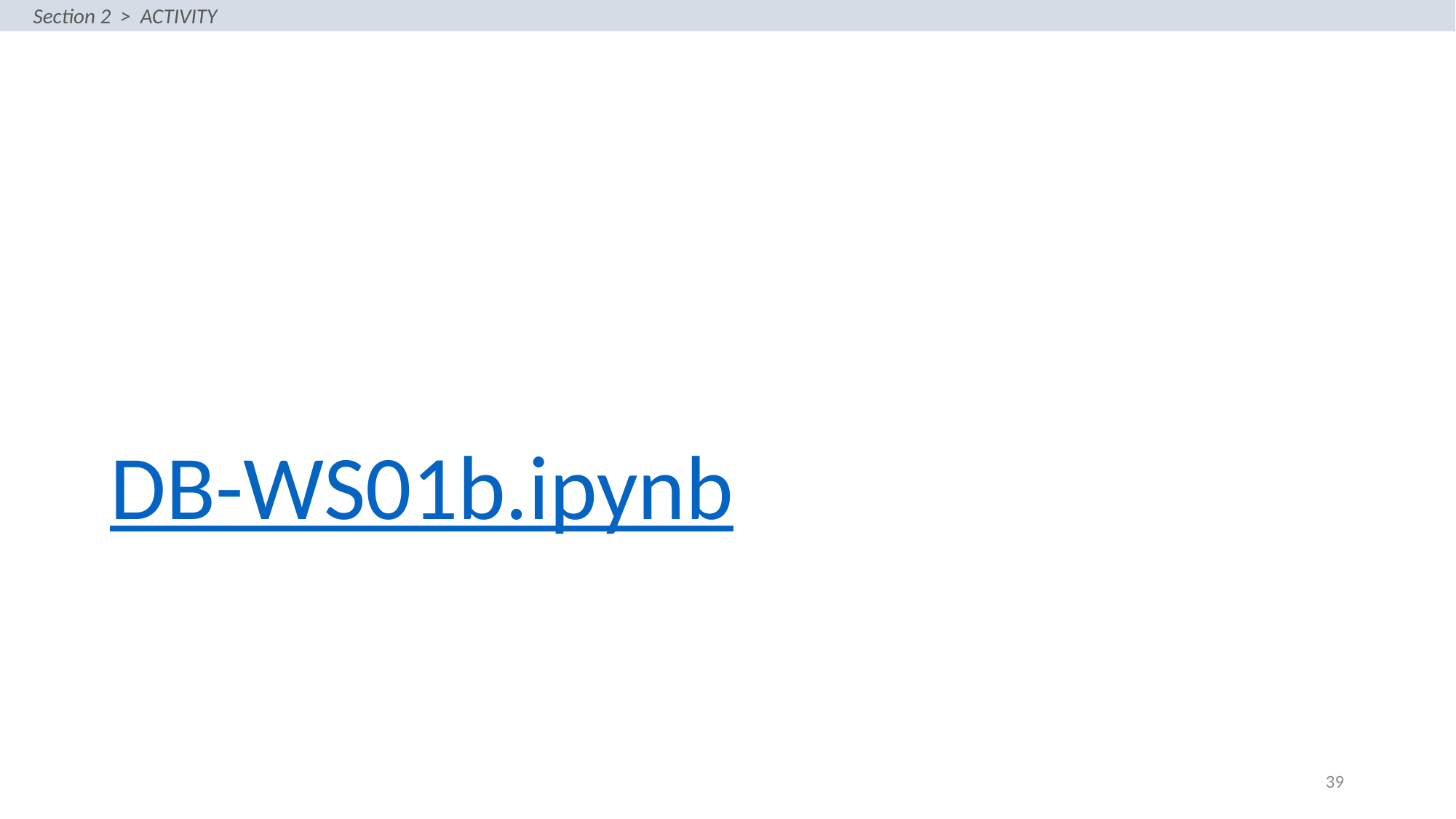

Section 2  >  ACTIVITY
# DB-WS01b.ipynb
39